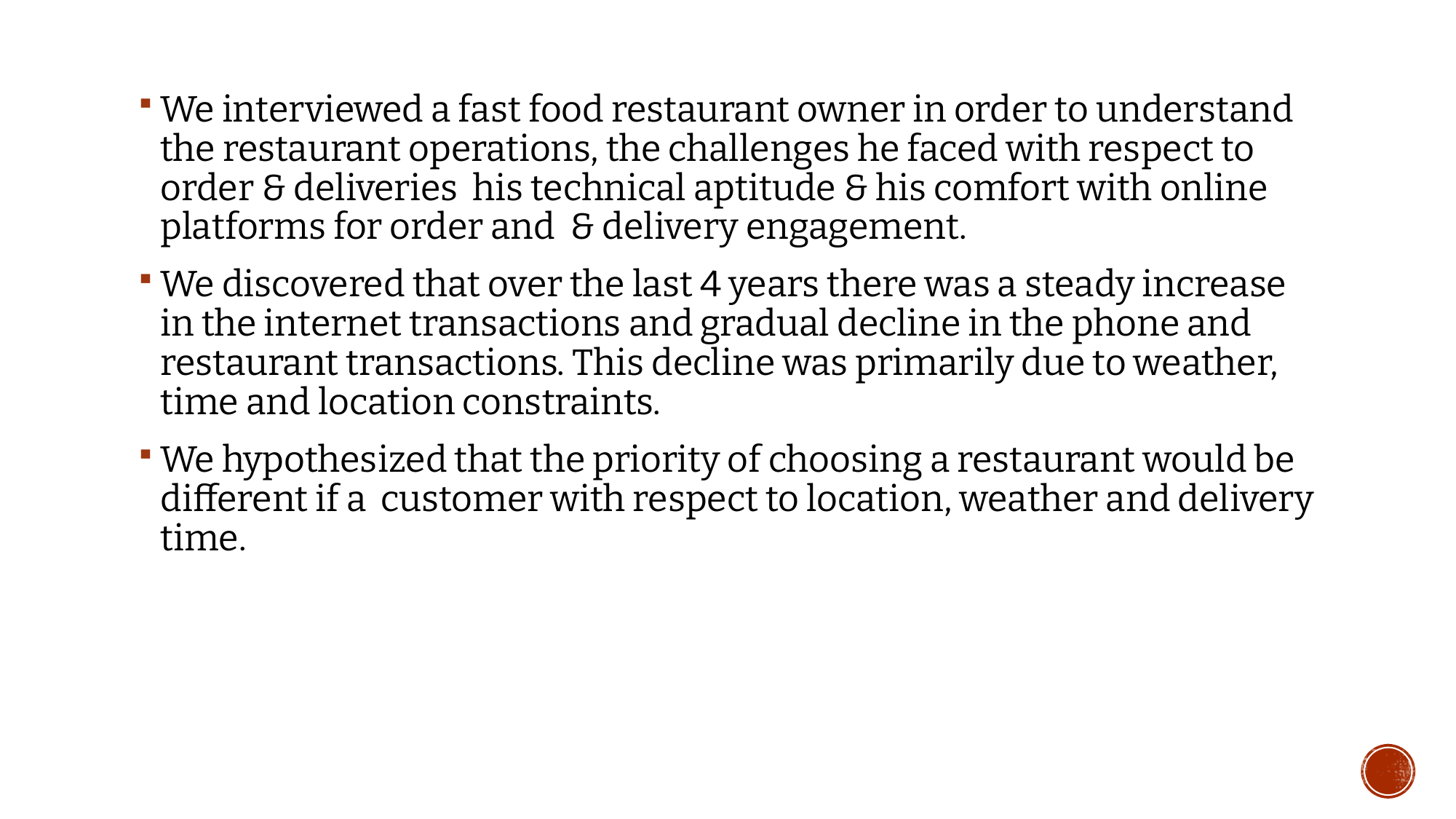

We interviewed a fast food restaurant owner in order to understand the restaurant operations, the challenges he faced with respect to order & deliveries  his technical aptitude & his comfort with online platforms for order and  & delivery engagement.
We discovered that over the last 4 years there was a steady increase in the internet transactions and gradual decline in the phone and restaurant transactions. This decline was primarily due to weather, time and location constraints.
We hypothesized that the priority of choosing a restaurant would be different if a  customer with respect to location, weather and delivery time.